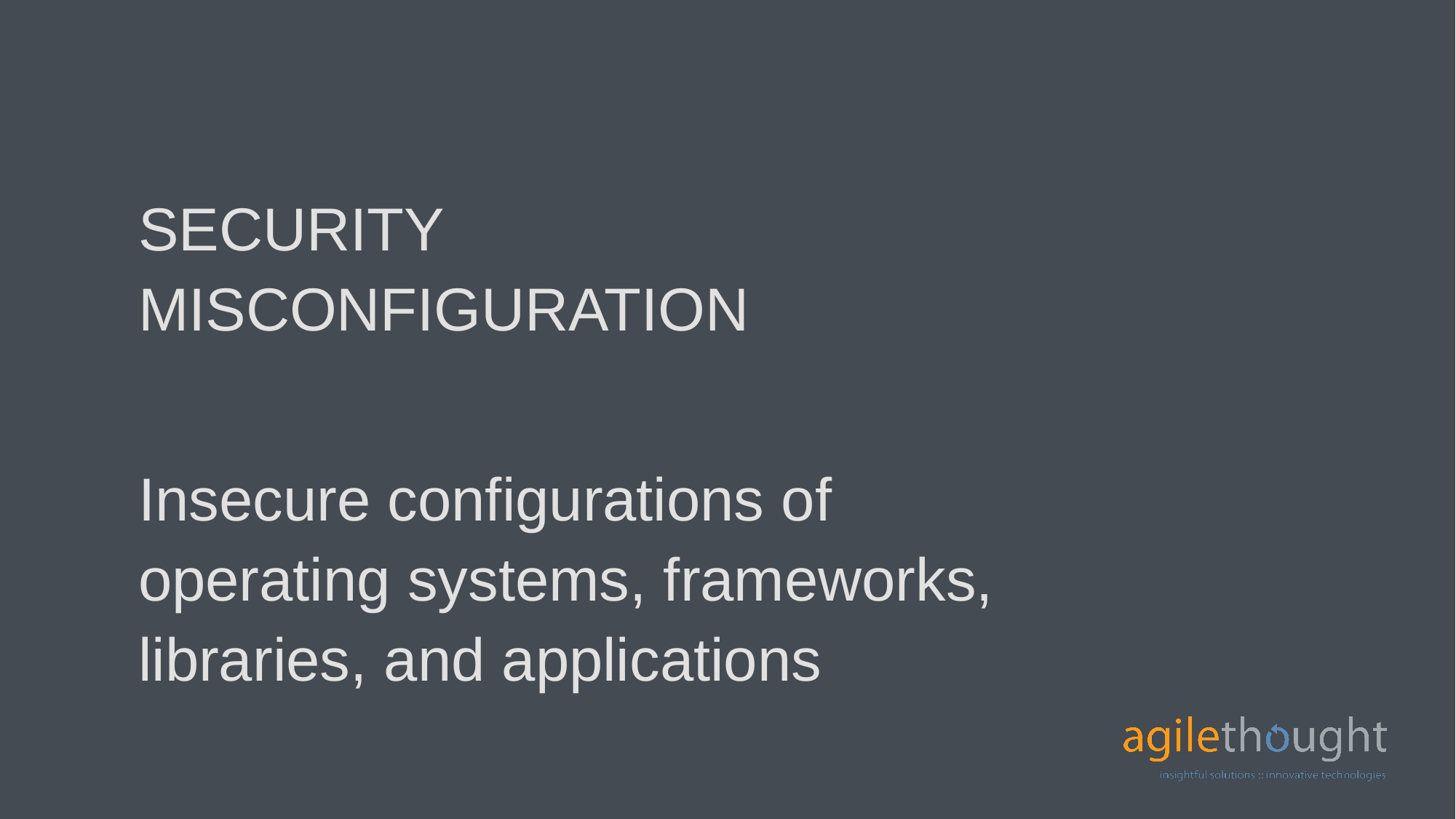

SECURITY MISCONFIGURATION

Insecure configurations of operating systems, frameworks, libraries, and applications